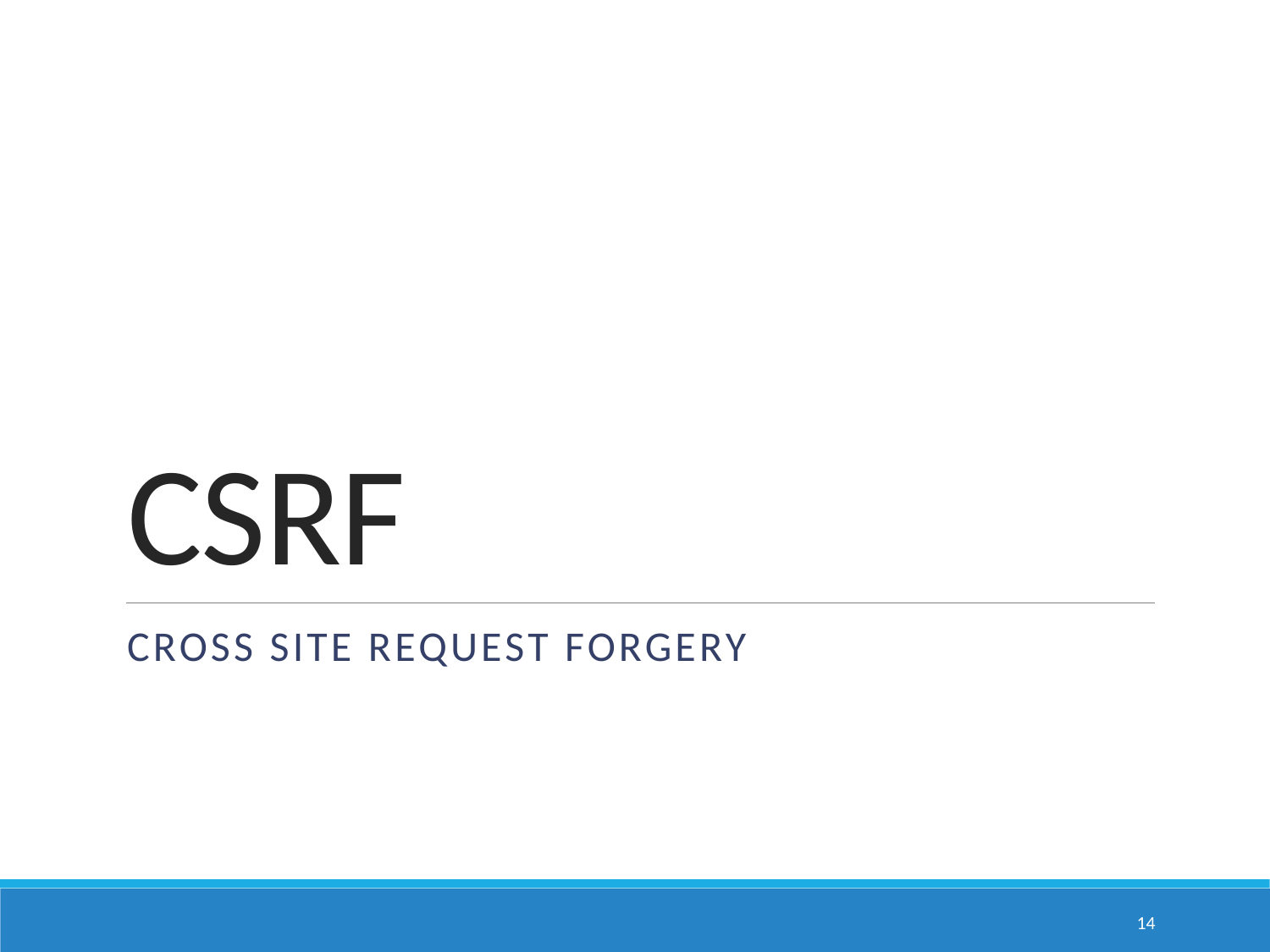

# CSRF
Cross Site Request Forgery
14